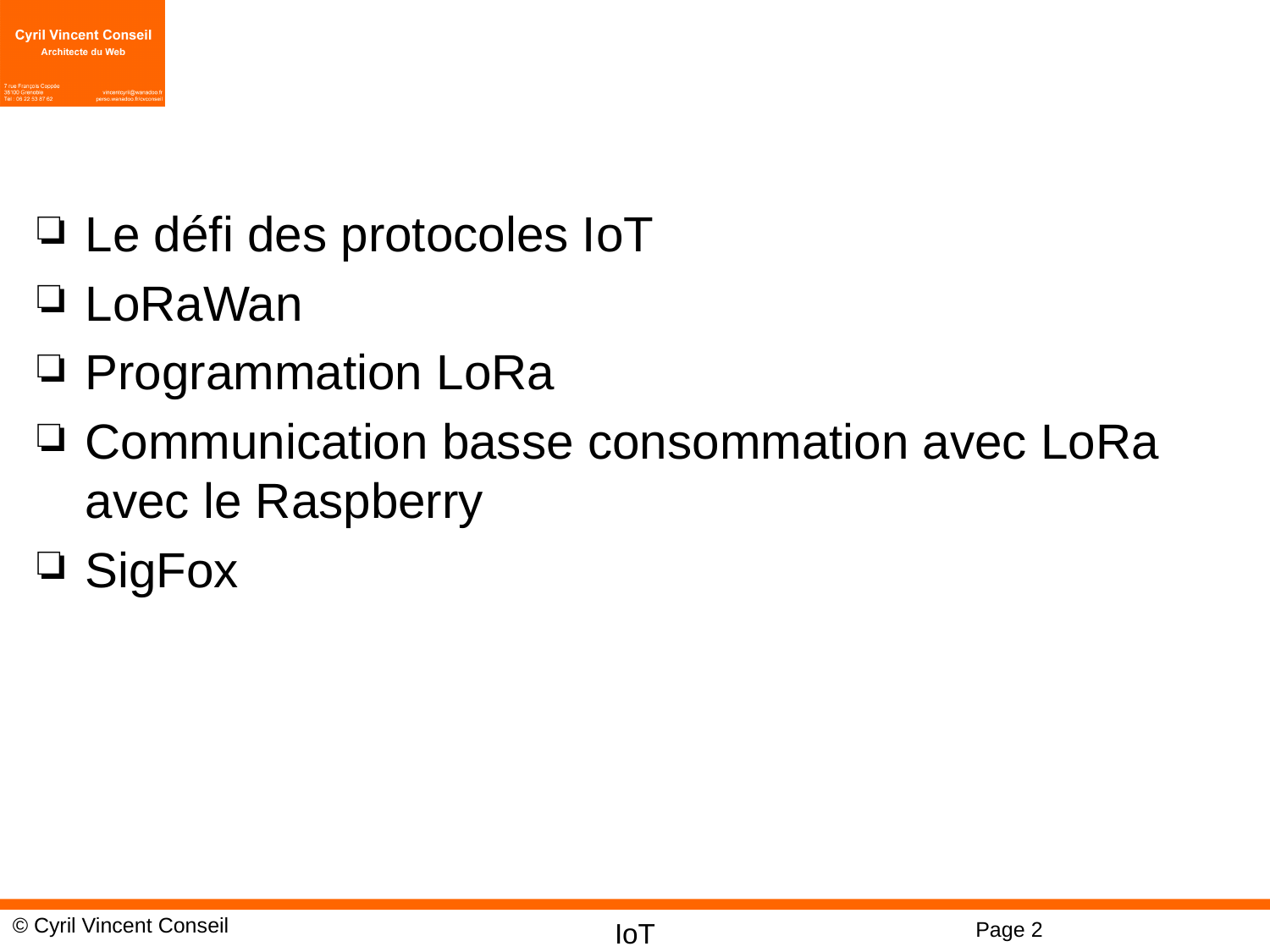

#
Le défi des protocoles IoT
LoRaWan
Programmation LoRa
Communication basse consommation avec LoRa avec le Raspberry
SigFox